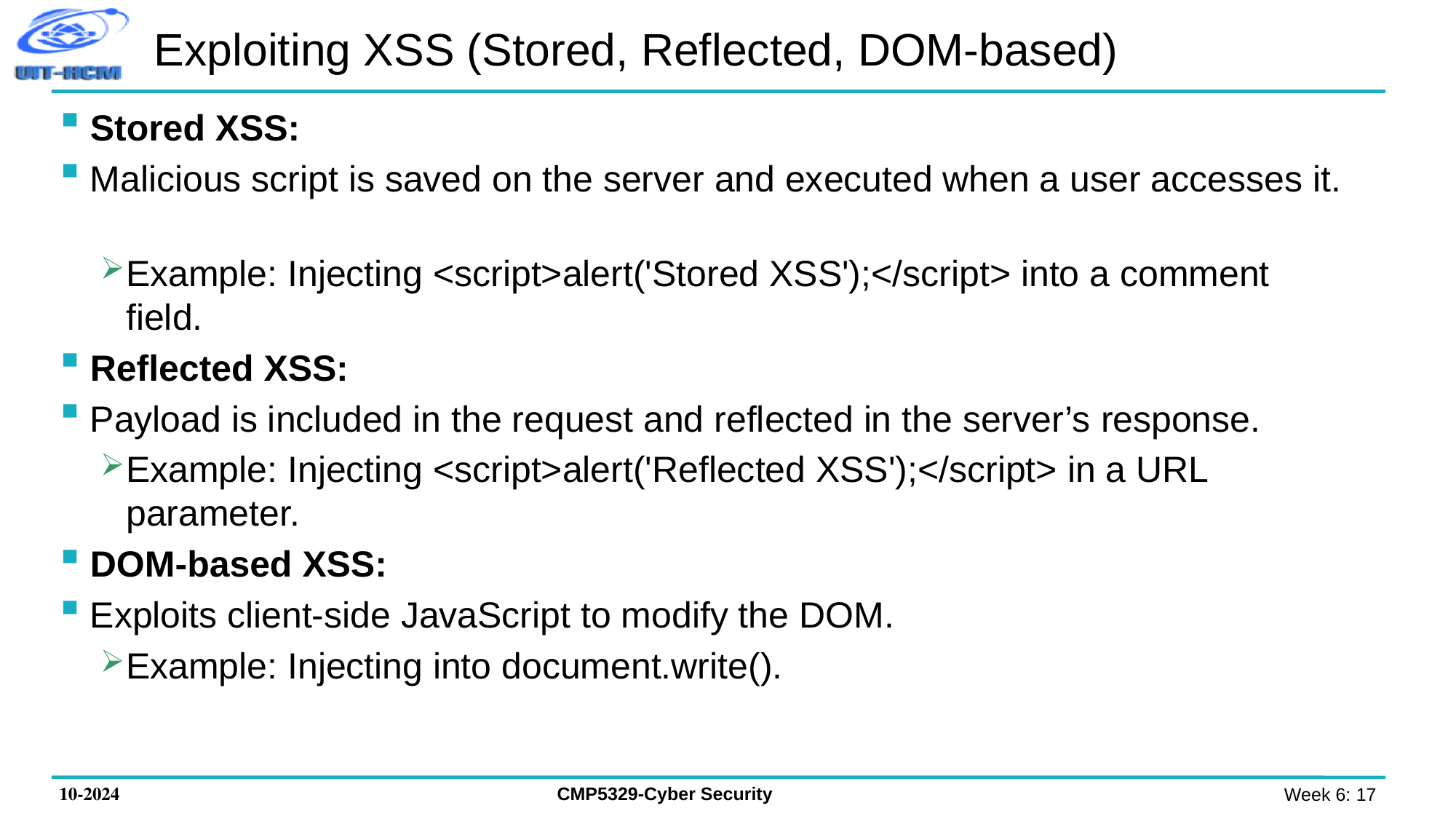

# Exploiting XSS (Stored, Reflected, DOM-based)
Stored XSS:
Malicious script is saved on the server and executed when a user accesses it.
Example: Injecting <script>alert('Stored XSS');</script> into a comment field.
Reflected XSS:
Payload is included in the request and reflected in the server’s response.
Example: Injecting <script>alert('Reflected XSS');</script> in a URL parameter.
DOM-based XSS:
Exploits client-side JavaScript to modify the DOM.
Example: Injecting into document.write().